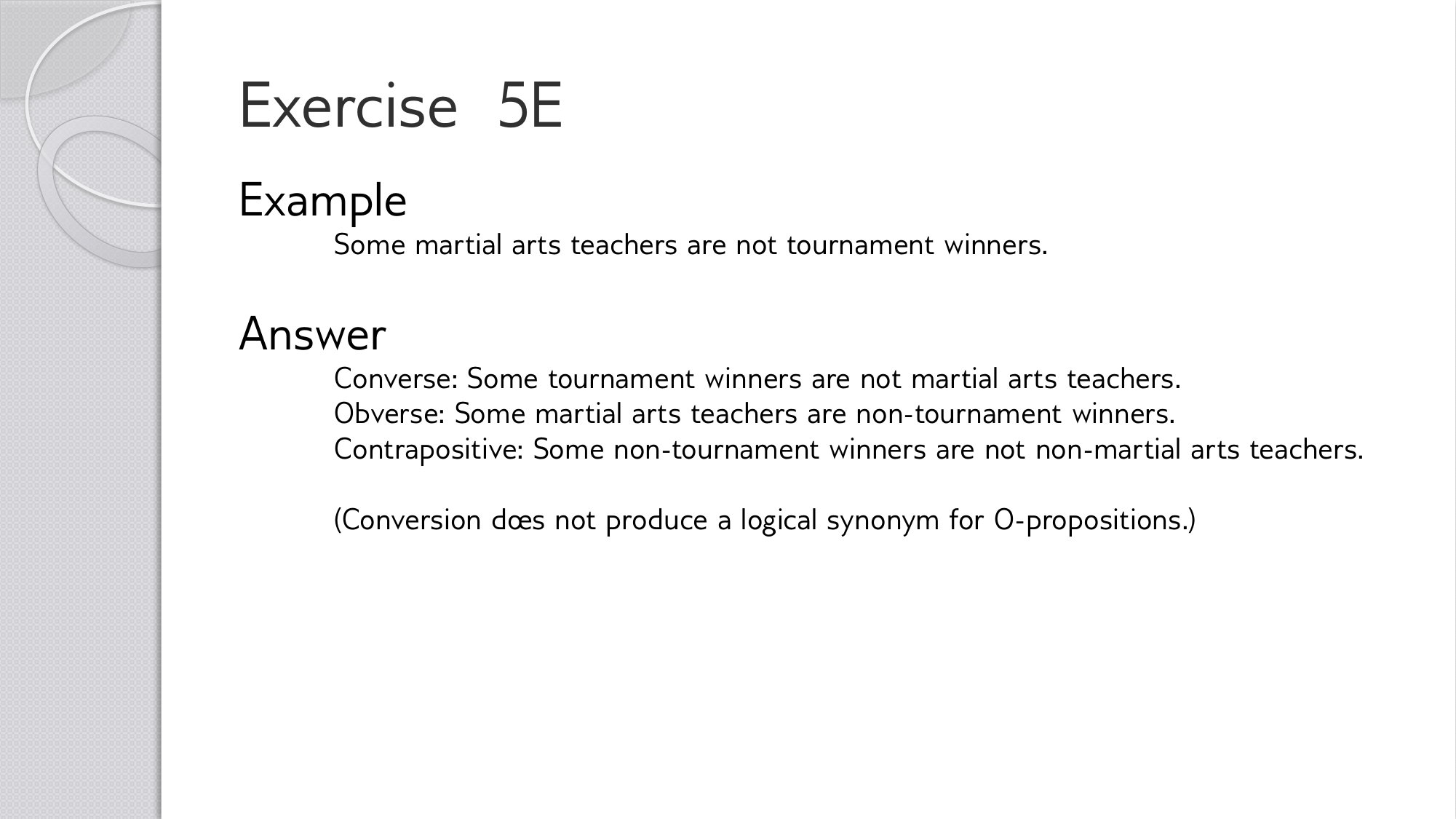

# Exercise  5E
Example
Some martial arts teachers are not tournament winners.

Answer
Converse: Some tournament winners are not martial arts teachers.
Obverse: Some martial arts teachers are non-tournament winners.
Contrapositive: Some non-tournament winners are not non-martial arts teachers.

(Conversion does not produce a logical synonym for O-propositions.)